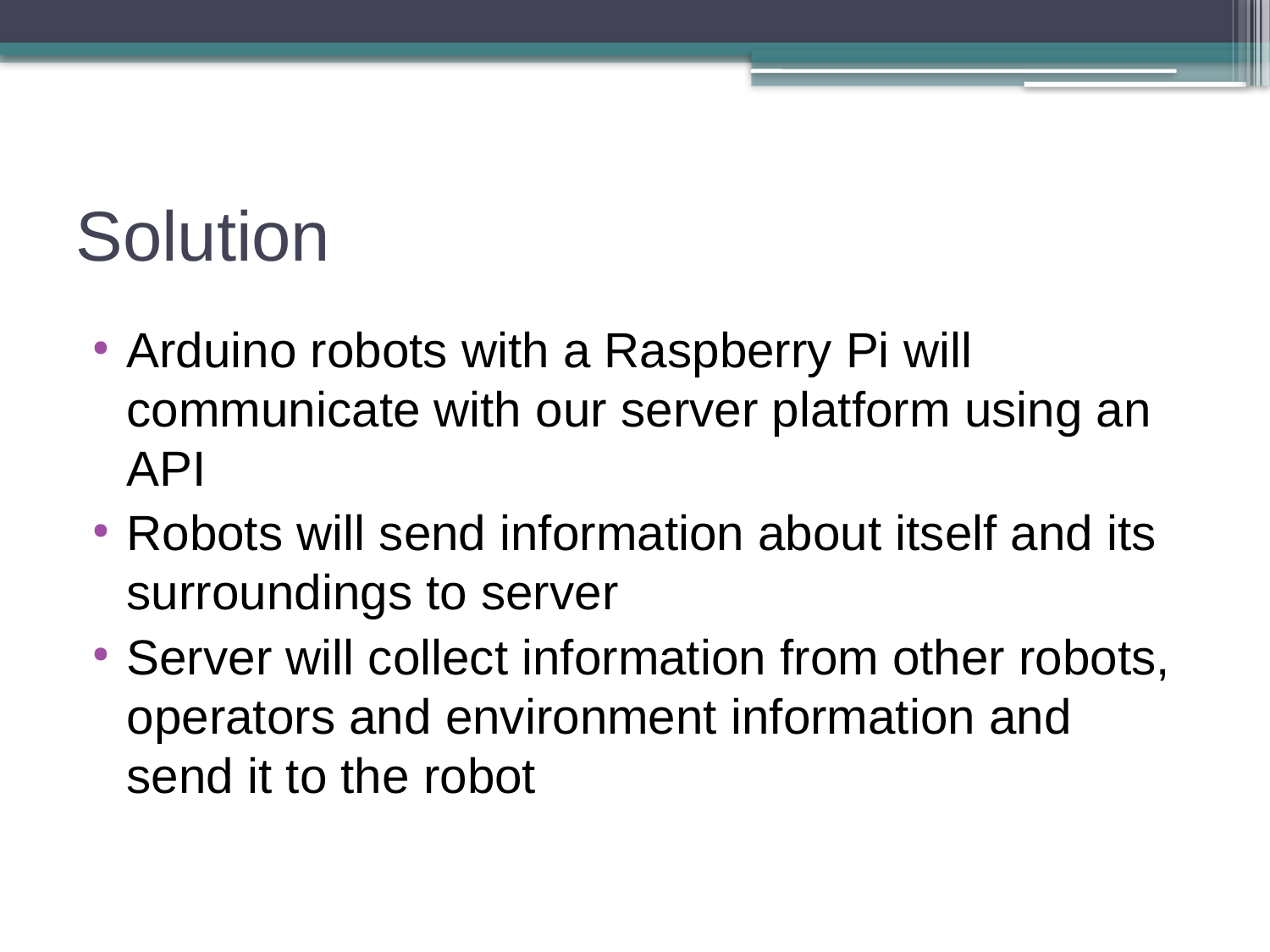

# Solution
Arduino robots with a Raspberry Pi will communicate with our server platform using an API
Robots will send information about itself and its surroundings to server
Server will collect information from other robots, operators and environment information and send it to the robot